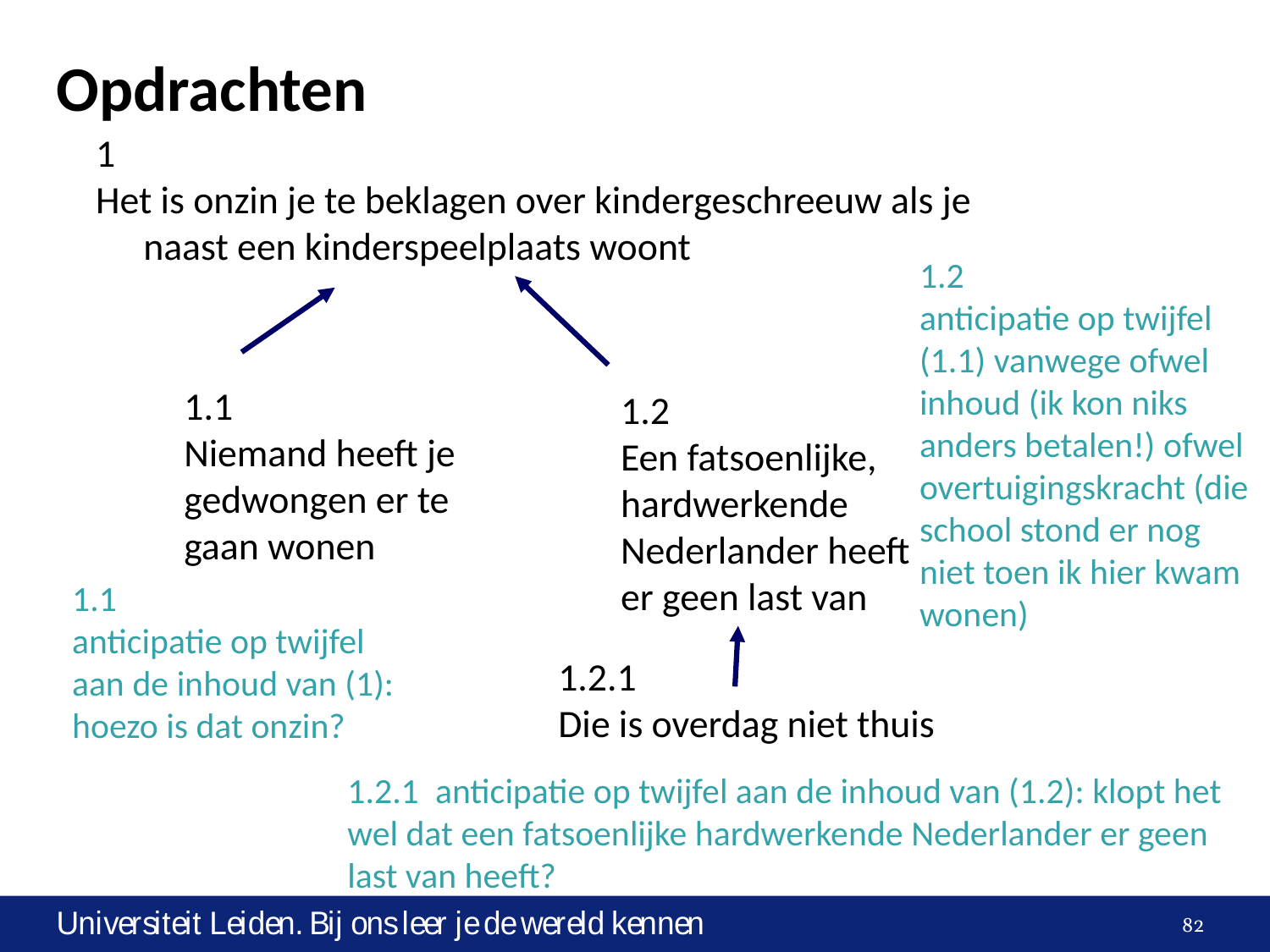

# Opdrachten
1
Het is onzin je te beklagen over kindergeschreeuw als je naast een kinderspeelplaats woont
1.2
anticipatie op twijfel (1.1) vanwege ofwel inhoud (ik kon niks anders betalen!) ofwel overtuigingskracht (die school stond er nog niet toen ik hier kwam wonen)

1.1
Niemand heeft je gedwongen er te gaan wonen
1.2
Een fatsoenlijke, hardwerkende Nederlander heeft er geen last van
1.1
anticipatie op twijfel aan de inhoud van (1): hoezo is dat onzin?

1.2.1
Die is overdag niet thuis
1.2.1  anticipatie op twijfel aan de inhoud van (1.2): klopt het wel dat een fatsoenlijke hardwerkende Nederlander er geen last van heeft?